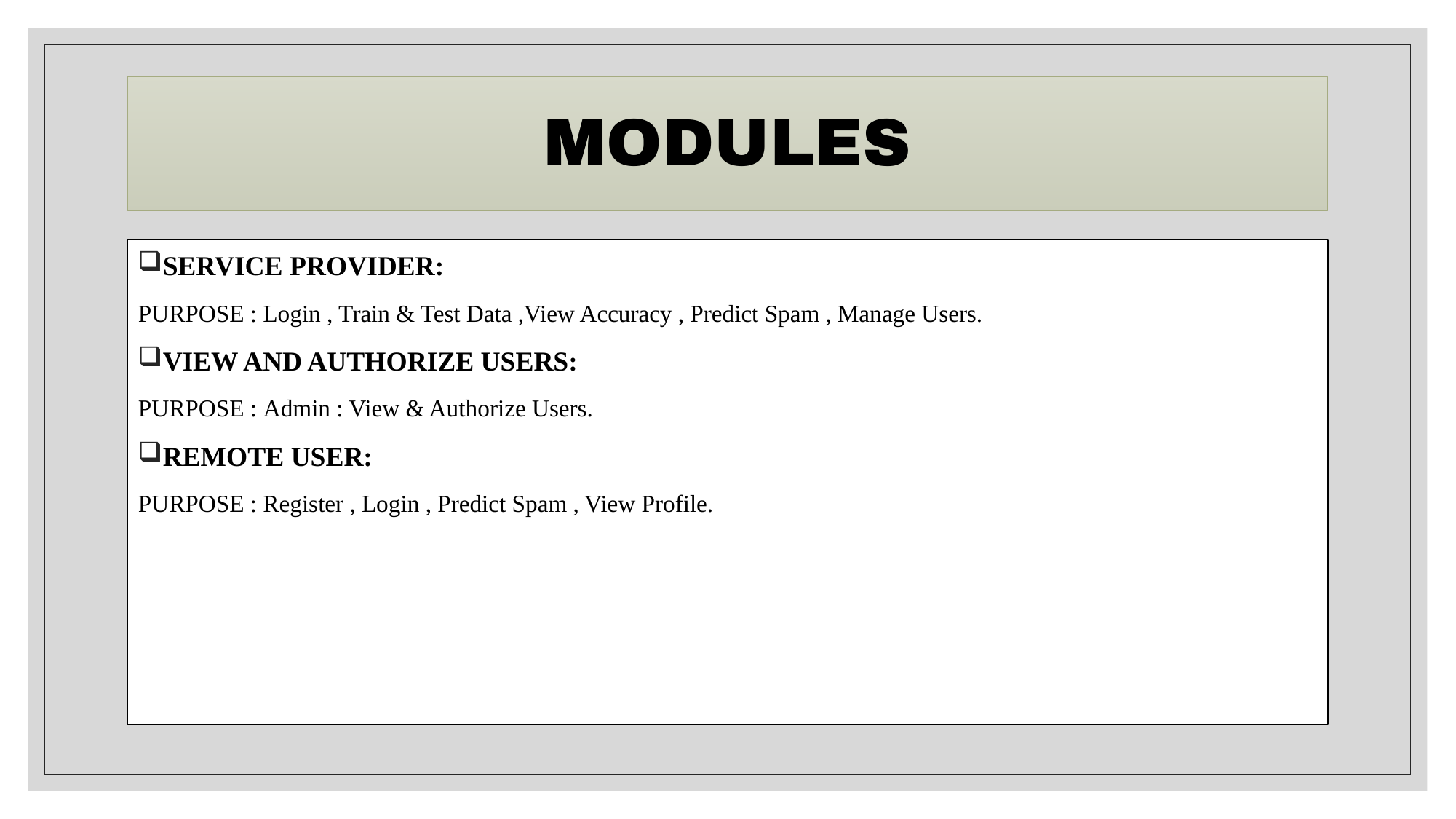

# MODULES
SERVICE PROVIDER:
PURPOSE : Login , Train & Test Data ,View Accuracy , Predict Spam , Manage Users.
VIEW AND AUTHORIZE USERS:
PURPOSE : Admin : View & Authorize Users.
REMOTE USER:
PURPOSE : Register , Login , Predict Spam , View Profile.